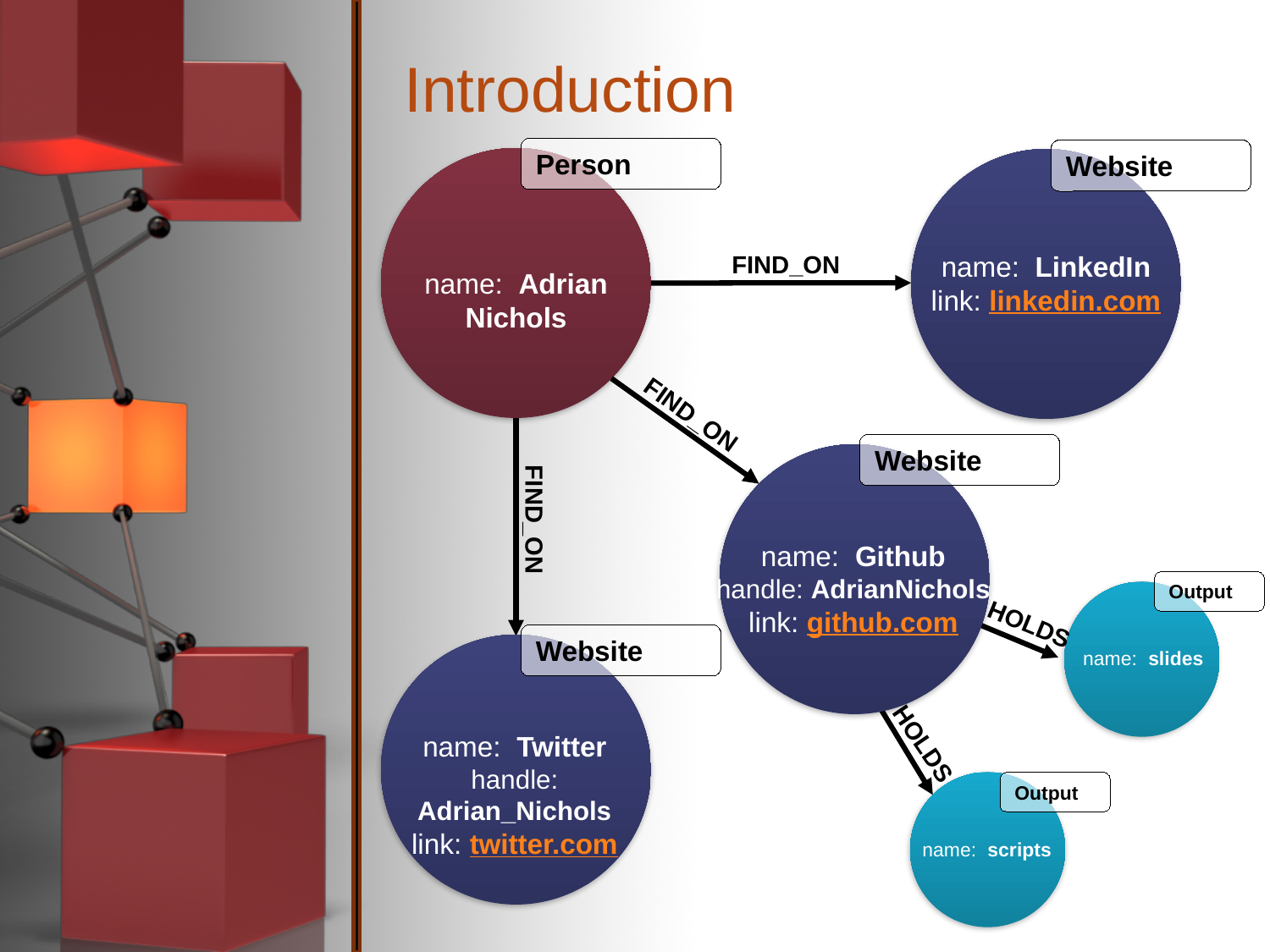

# Introduction
Person
Website

name:  LinkedIn
link: linkedin.com
FIND_ON
name:  Adrian Nichols
FIND_ON
Website

FIND_ON
name:  Github
handle: AdrianNichols
link: github.com
Output

HOLDS
Website

name:  slides
HOLDS
name:  Twitter
handle: Adrian_Nichols
link: twitter.com

Output
name:  scripts